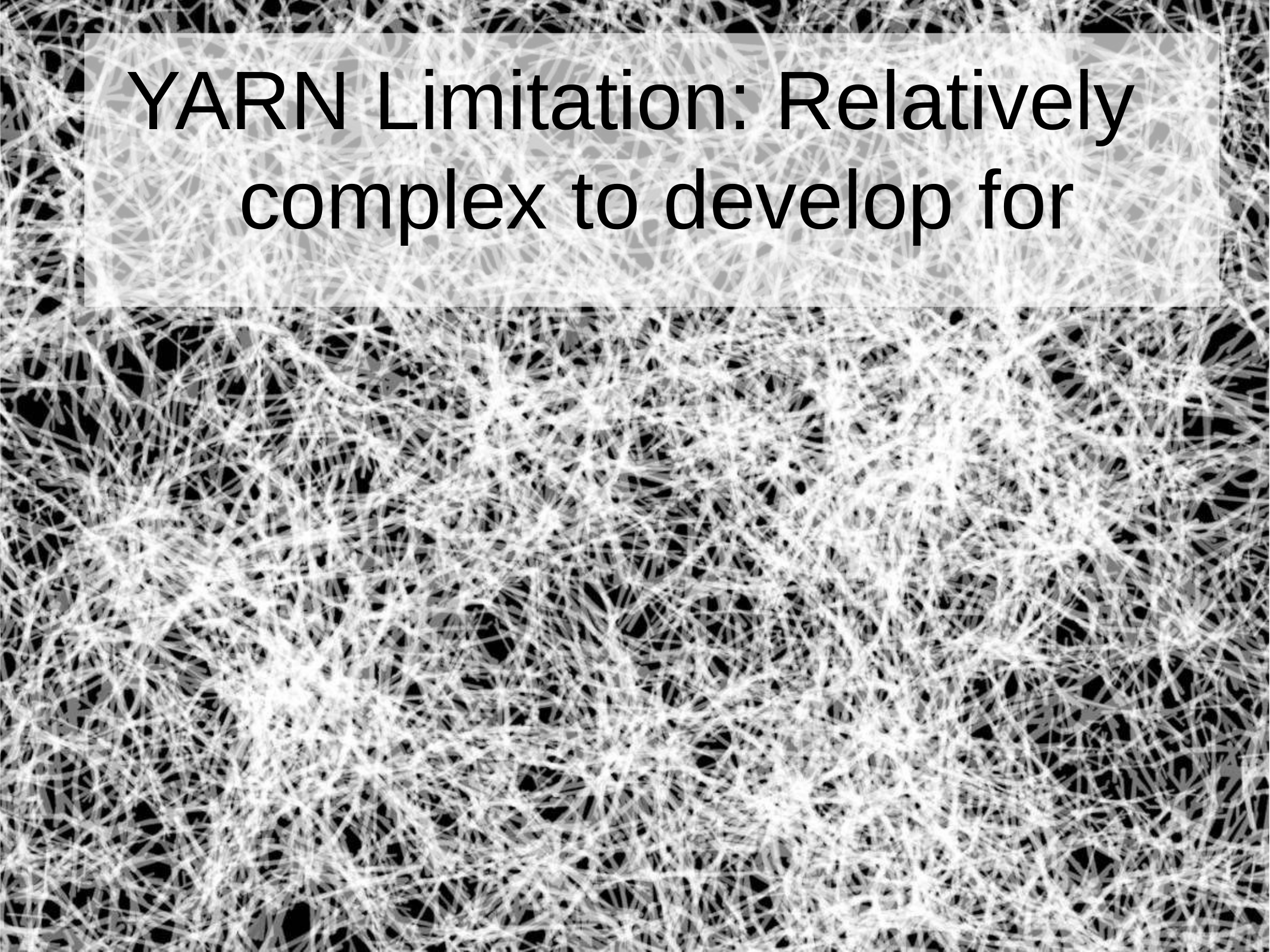

# YARN Limitation: Relatively  complex to develop for